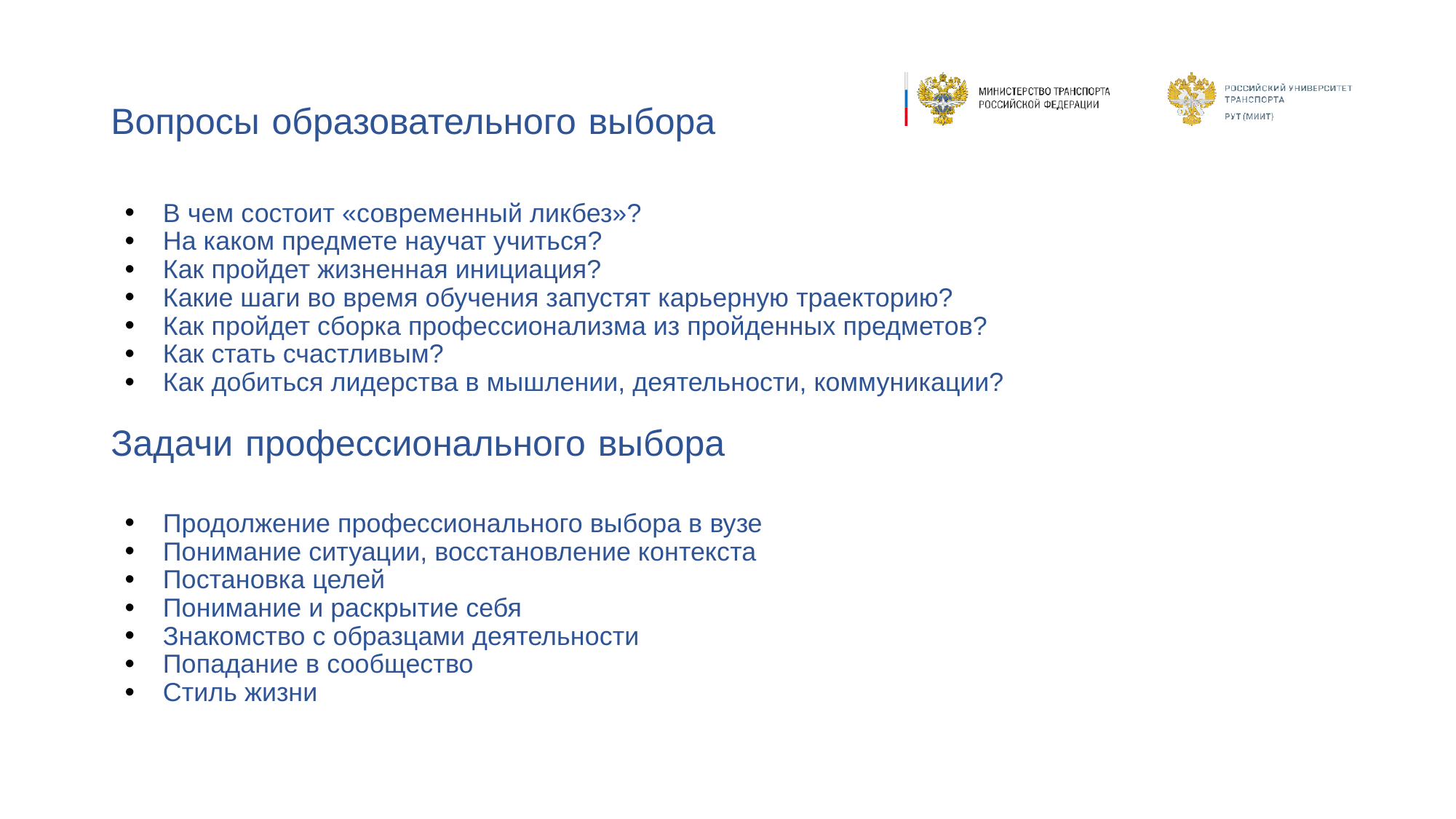

# Вопросы образовательного выбора
В чем состоит «современный ликбез»?
На каком предмете научат учиться?
Как пройдет жизненная инициация?
Какие шаги во время обучения запустят карьерную траекторию?
Как пройдет сборка профессионализма из пройденных предметов?
Как стать счастливым?
Как добиться лидерства в мышлении, деятельности, коммуникации?

Продолжение профессионального выбора в вузе
Понимание ситуации, восстановление контекста
Постановка целей
Понимание и раскрытие себя
Знакомство с образцами деятельности
Попадание в сообщество
Стиль жизни

Задачи профессионального выбора